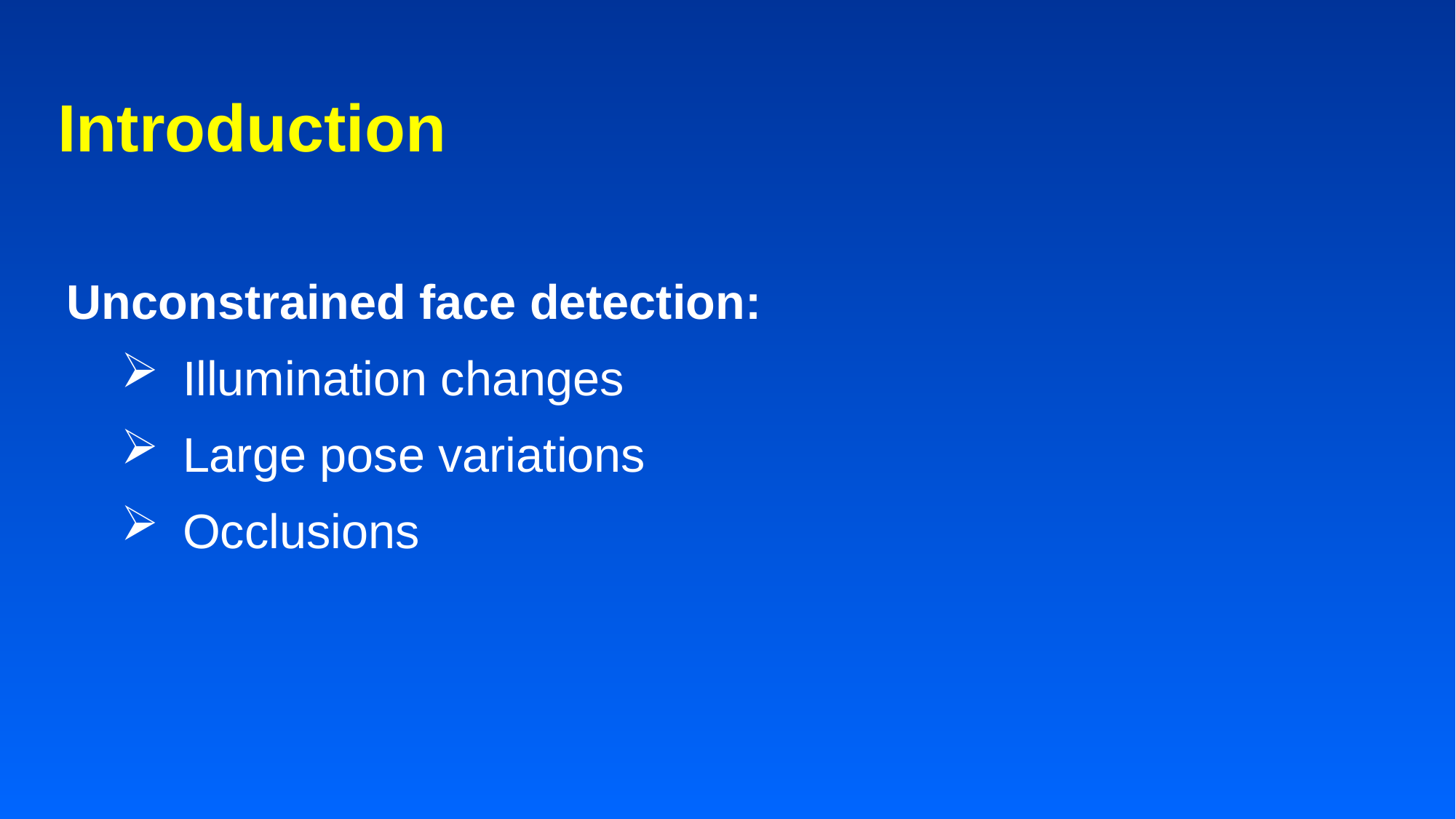

Introduction
Unconstrained face detection:
Illumination changes
Large pose variations
Occlusions